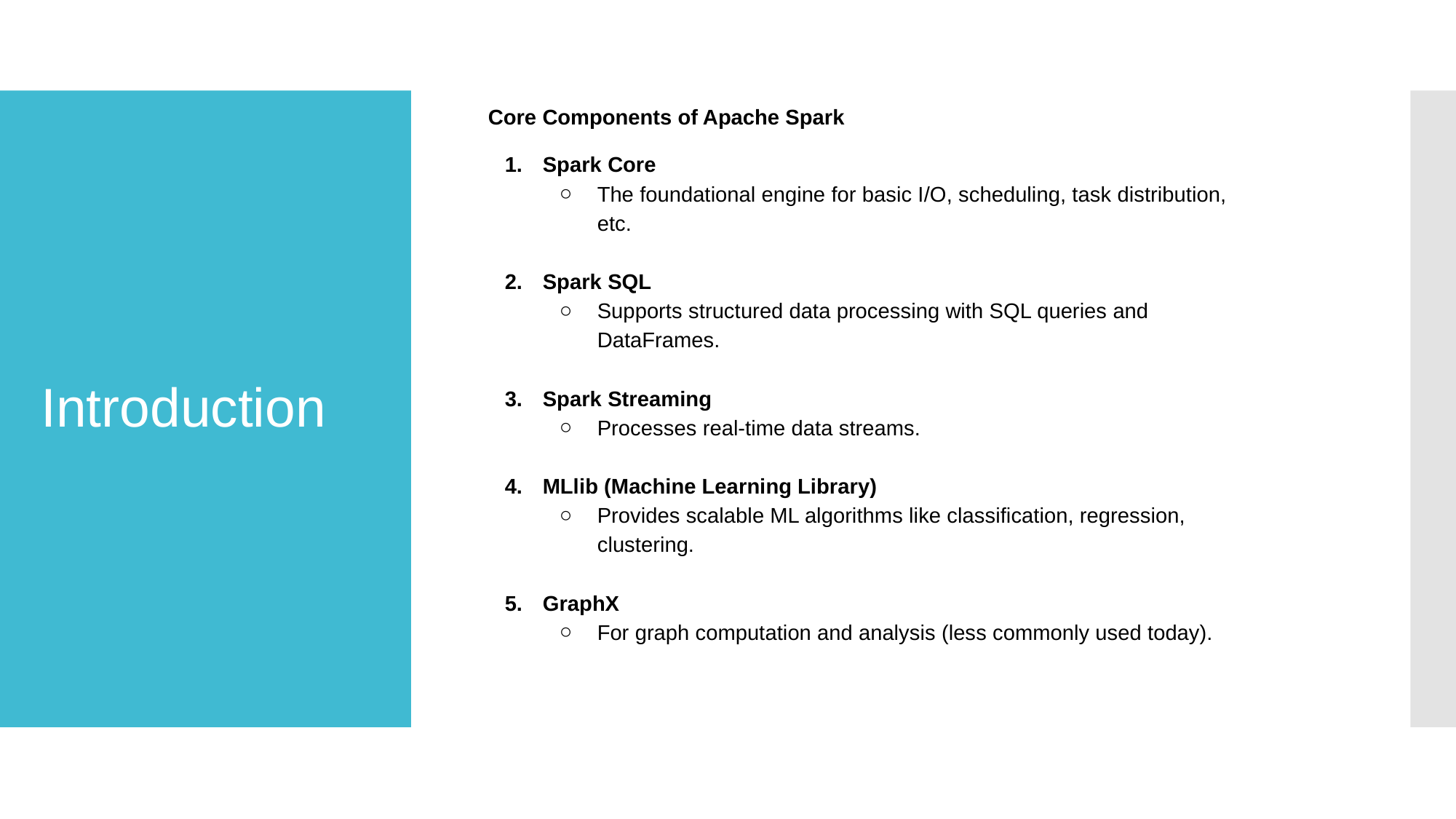

Core Components of Apache Spark
Spark Core
The foundational engine for basic I/O, scheduling, task distribution, etc.
Spark SQL
Supports structured data processing with SQL queries and DataFrames.
Spark Streaming
Processes real-time data streams.
MLlib (Machine Learning Library)
Provides scalable ML algorithms like classification, regression, clustering.
GraphX
For graph computation and analysis (less commonly used today).

# Introduction